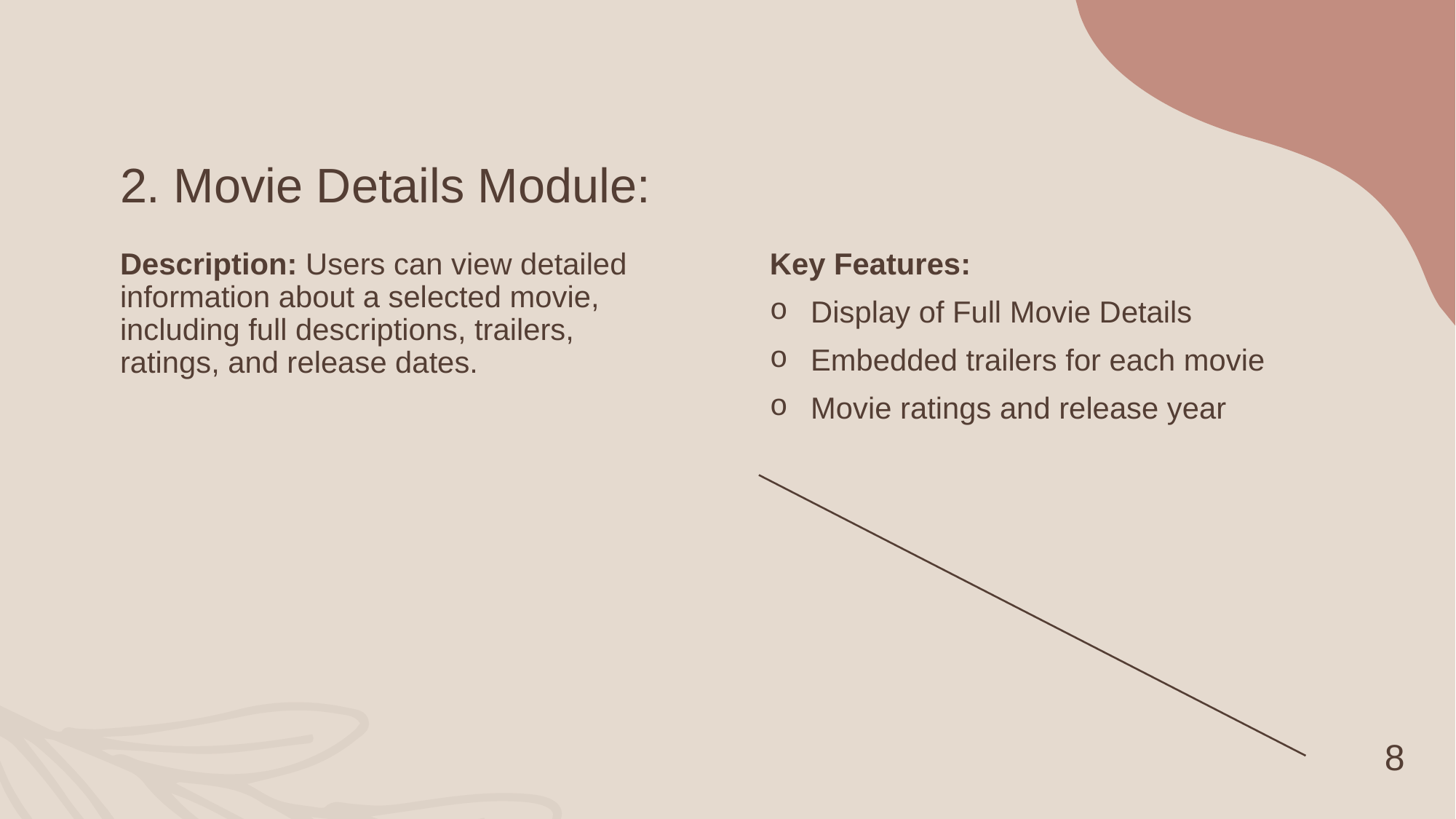

# 2. Movie Details Module:
Description: Users can view detailed information about a selected movie, including full descriptions, trailers, ratings, and release dates.
Key Features:
Display of Full Movie Details
Embedded trailers for each movie
Movie ratings and release year
8